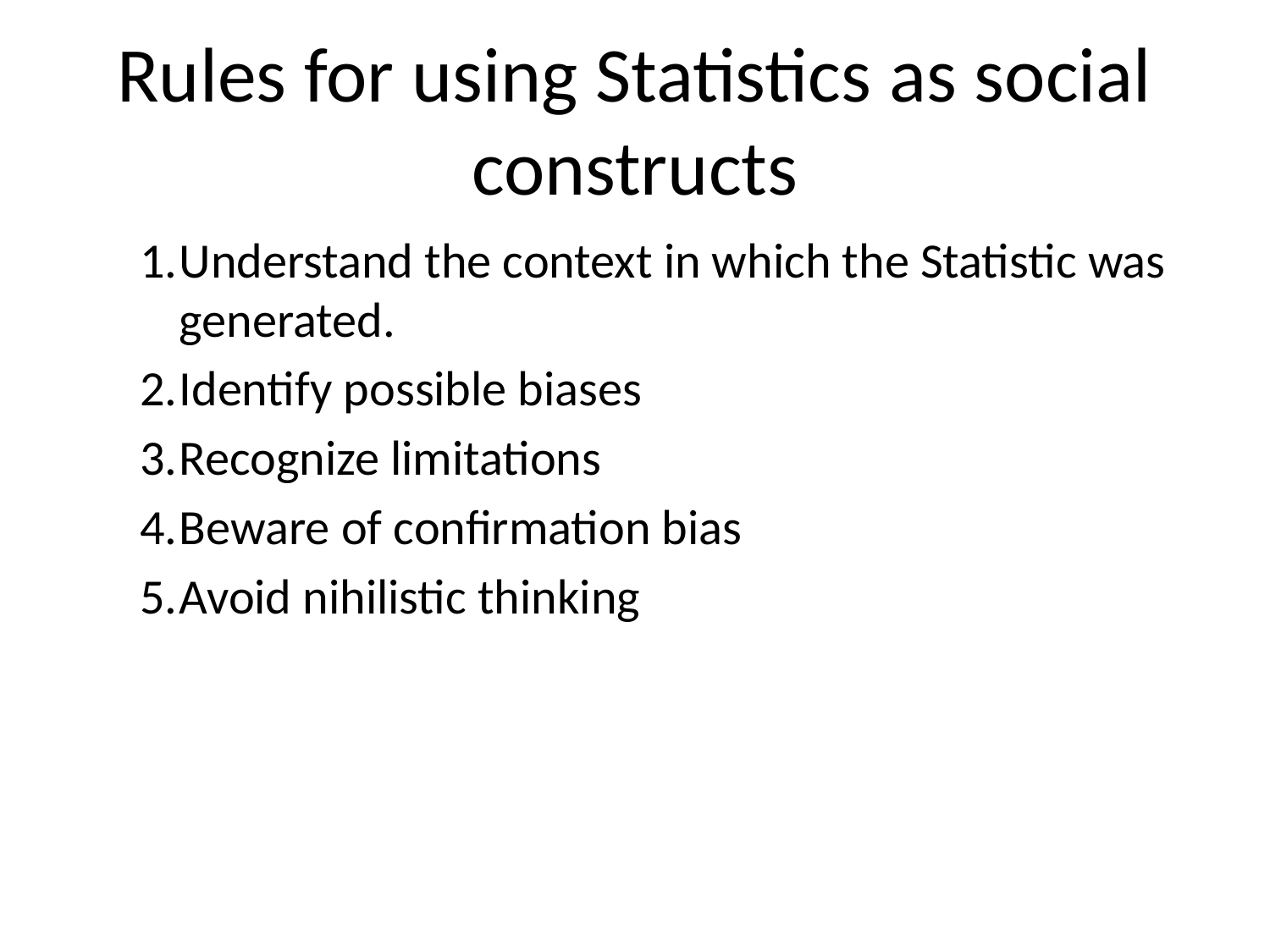

# Rules for using Statistics as social constructs
Understand the context in which the Statistic was generated.
Identify possible biases
Recognize limitations
Beware of confirmation bias
Avoid nihilistic thinking